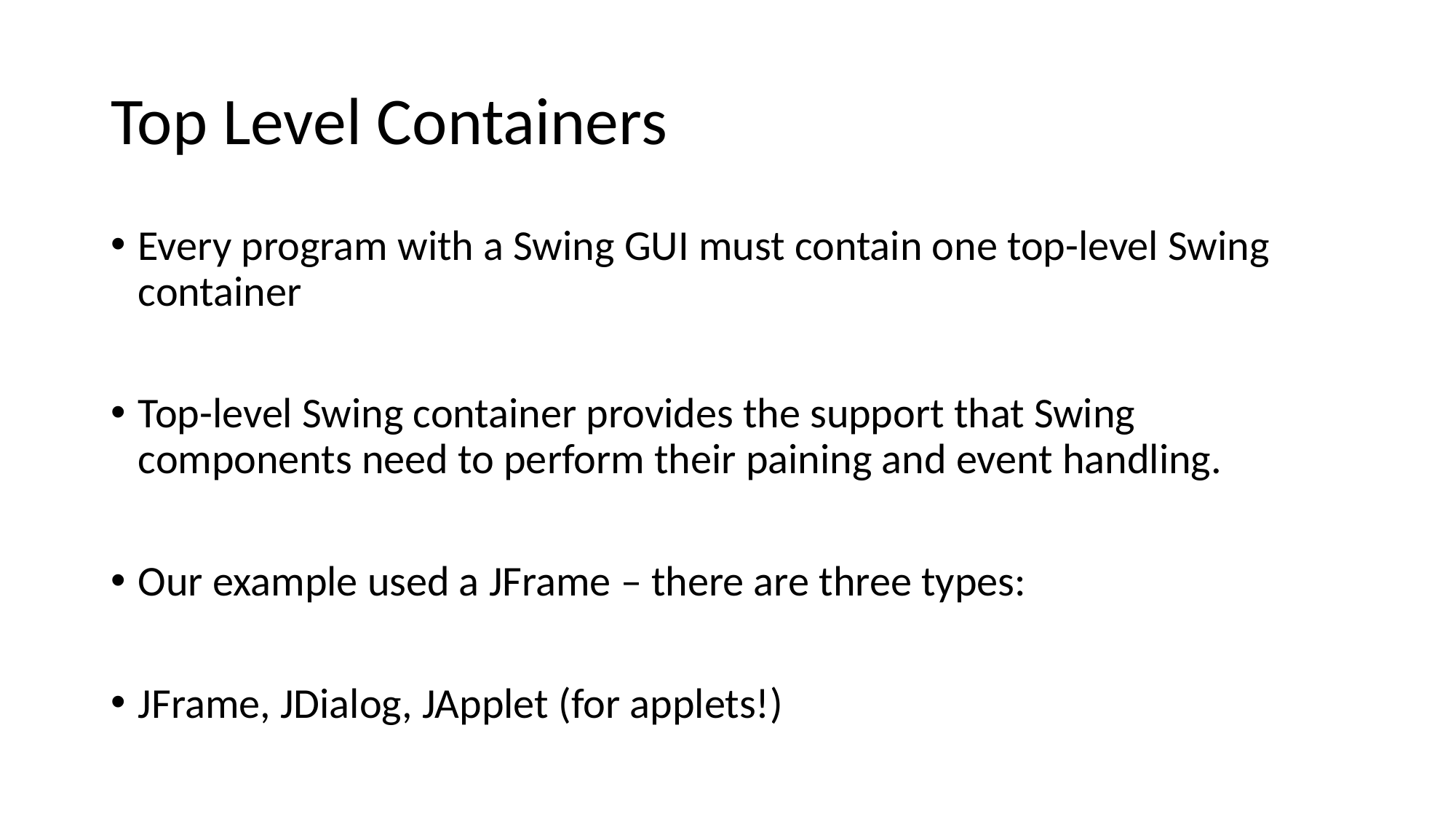

# Top Level Containers
Every program with a Swing GUI must contain one top-level Swing container

Top-level Swing container provides the support that Swing components need to perform their paining and event handling.

Our example used a JFrame – there are three types:

JFrame, JDialog, JApplet (for applets!)